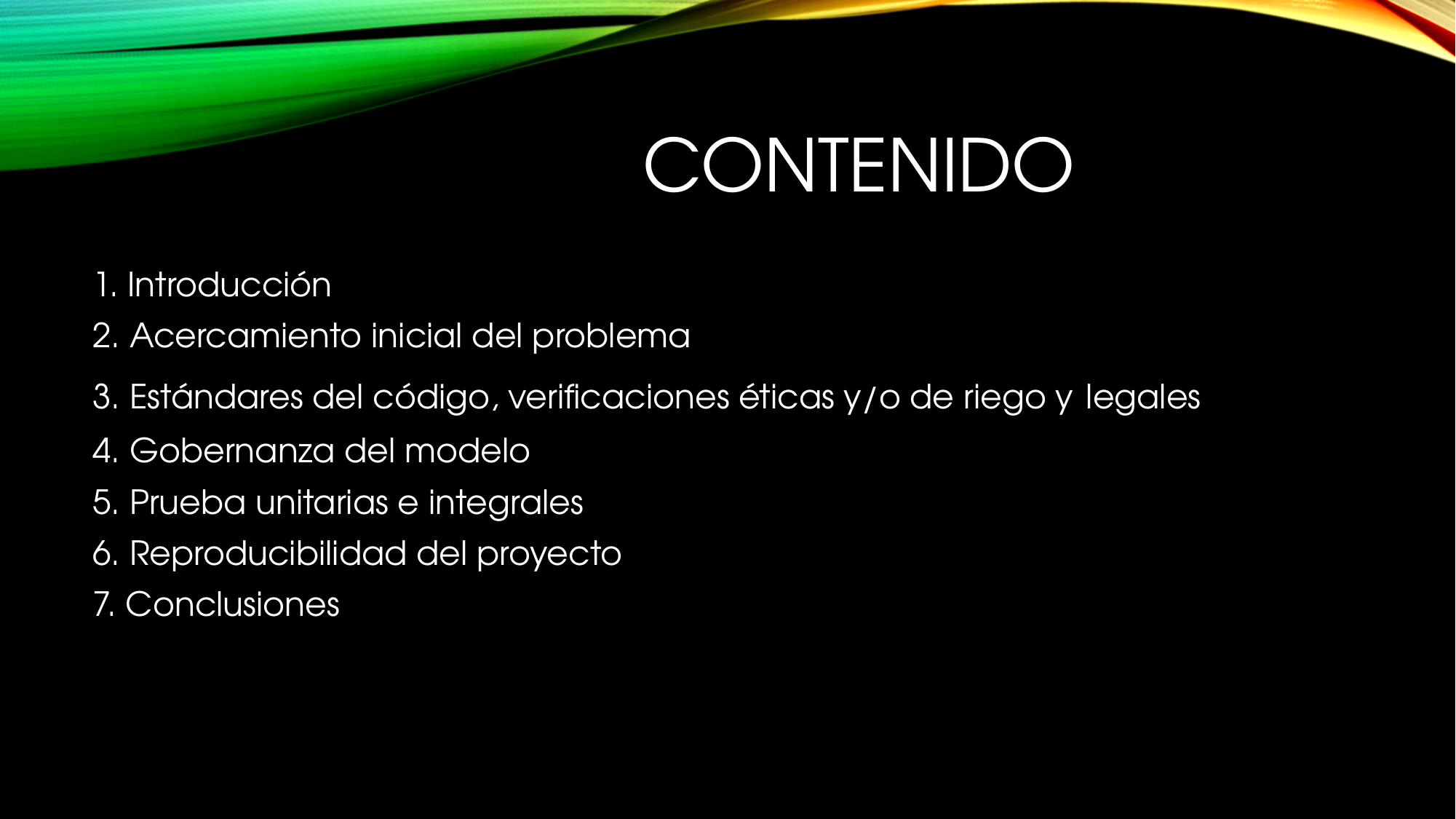

# CONTENIDO
1. Introducción
2. Acercamiento inicial del problema
3. Estándares del código, verificaciones éticas y/o de riego y legales
4. Gobernanza del modelo
5. Prueba unitarias e integrales
6. Reproducibilidad del proyecto
7. Conclusiones